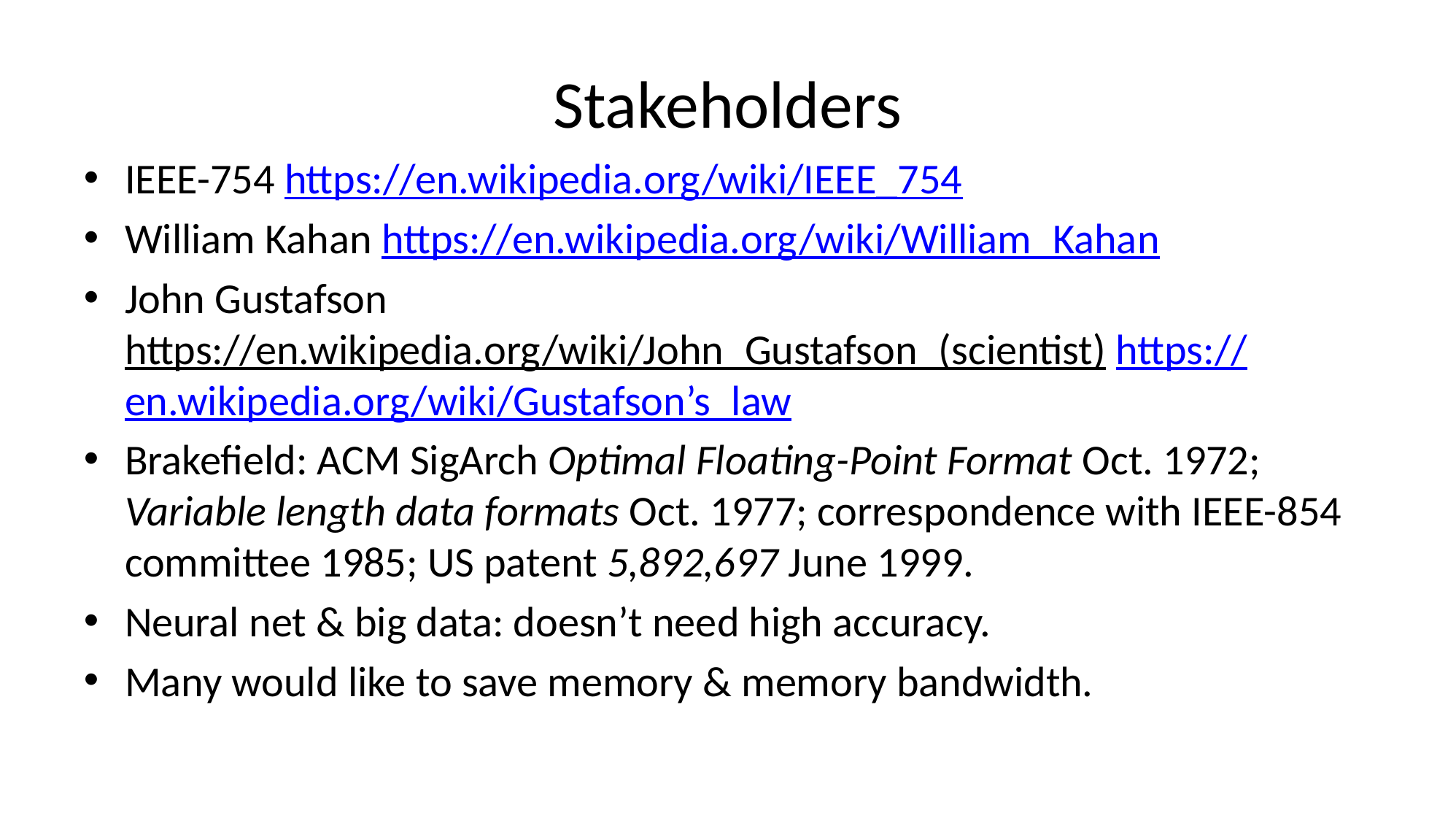

# Stakeholders
IEEE-754 https://en.wikipedia.org/wiki/IEEE_754
William Kahan https://en.wikipedia.org/wiki/William_Kahan
John Gustafson https://en.wikipedia.org/wiki/John_Gustafson_(scientist) https://en.wikipedia.org/wiki/Gustafson’s_law
Brakefield: ACM SigArch Optimal Floating-Point Format Oct. 1972; Variable length data formats Oct. 1977; correspondence with IEEE-854 committee 1985; US patent 5,892,697 June 1999.
Neural net & big data: doesn’t need high accuracy.
Many would like to save memory & memory bandwidth.